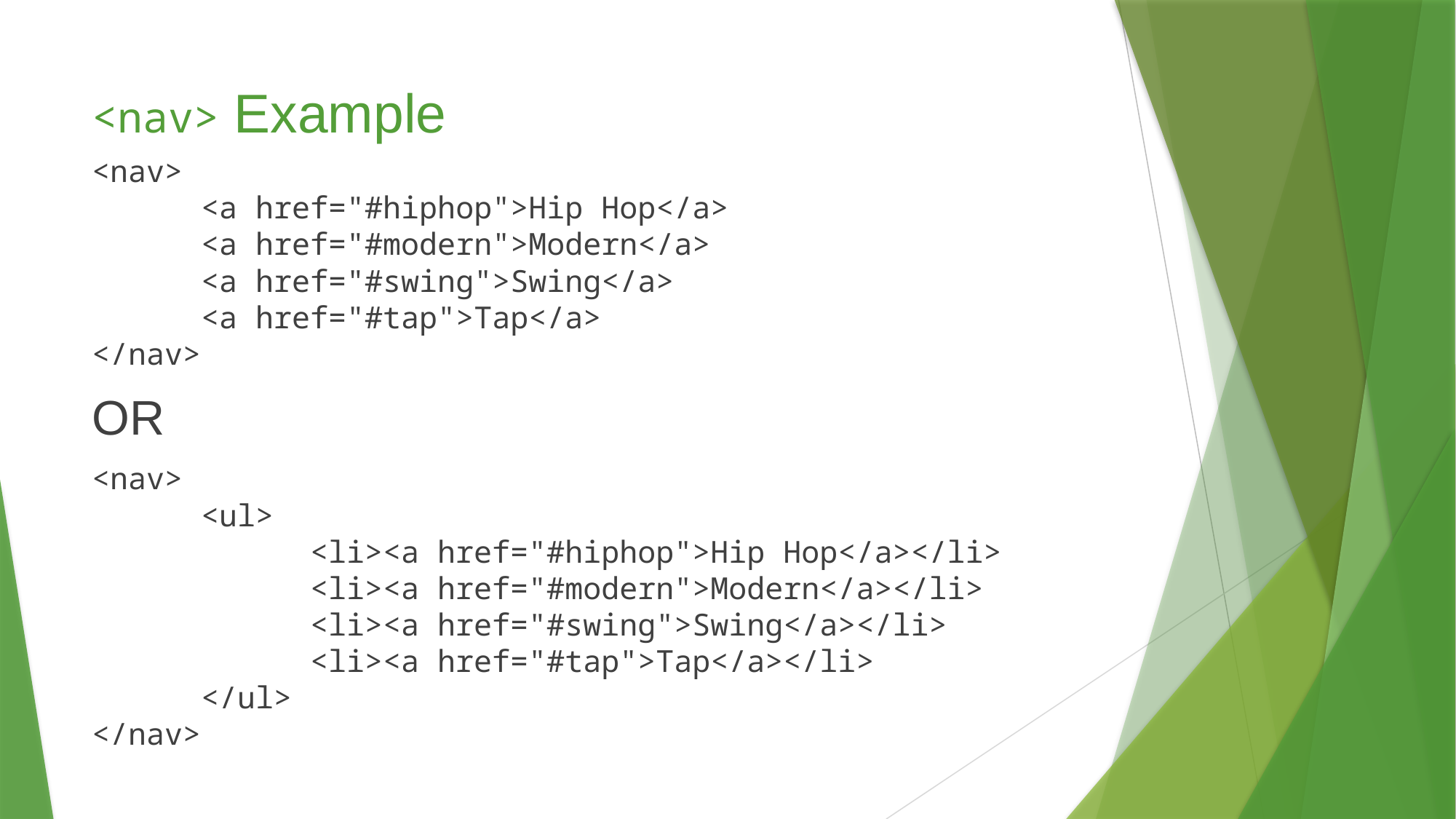

# <nav> Example
<nav>
	<a href="#hiphop">Hip Hop</a>
	<a href="#modern">Modern</a>
	<a href="#swing">Swing</a>
	<a href="#tap">Tap</a>
</nav>
OR
<nav>
	<ul>
		<li><a href="#hiphop">Hip Hop</a></li>
		<li><a href="#modern">Modern</a></li>
		<li><a href="#swing">Swing</a></li>
		<li><a href="#tap">Tap</a></li>
	</ul>
</nav>